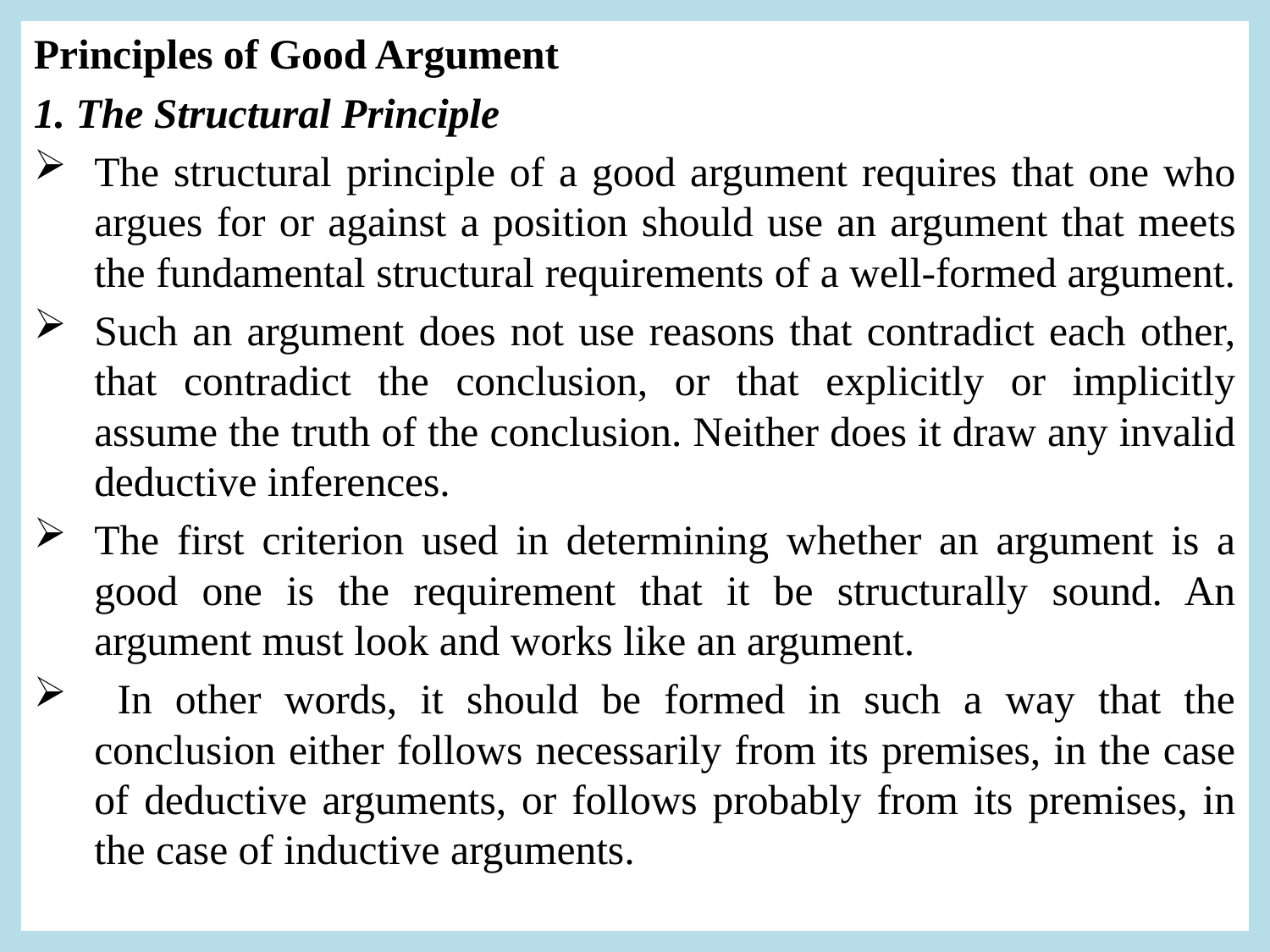

Principles of Good Argument
1. The Structural Principle
The structural principle of a good argument requires that one who argues for or against a position should use an argument that meets the fundamental structural requirements of a well-formed argument.
Such an argument does not use reasons that contradict each other, that contradict the conclusion, or that explicitly or implicitly assume the truth of the conclusion. Neither does it draw any invalid deductive inferences.
The first criterion used in determining whether an argument is a good one is the requirement that it be structurally sound. An argument must look and works like an argument.
 In other words, it should be formed in such a way that the conclusion either follows necessarily from its premises, in the case of deductive arguments, or follows probably from its premises, in the case of inductive arguments.